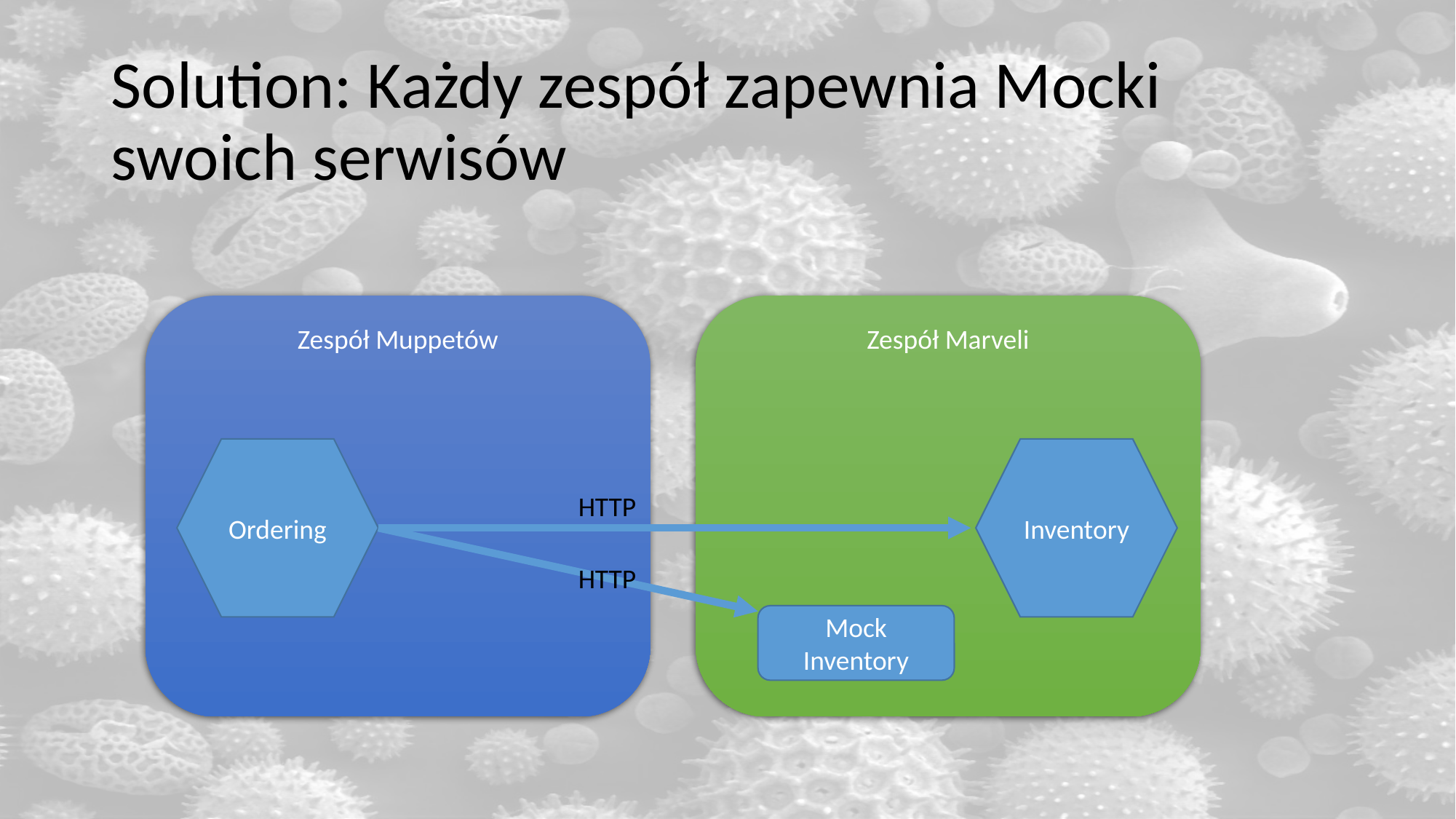

# Solution: Każdy zespół zapewnia Mocki swoich serwisów

Zespół Muppetów
Zespół Marveli
Inventory
Ordering
HTTP
HTTP
Mock Inventory